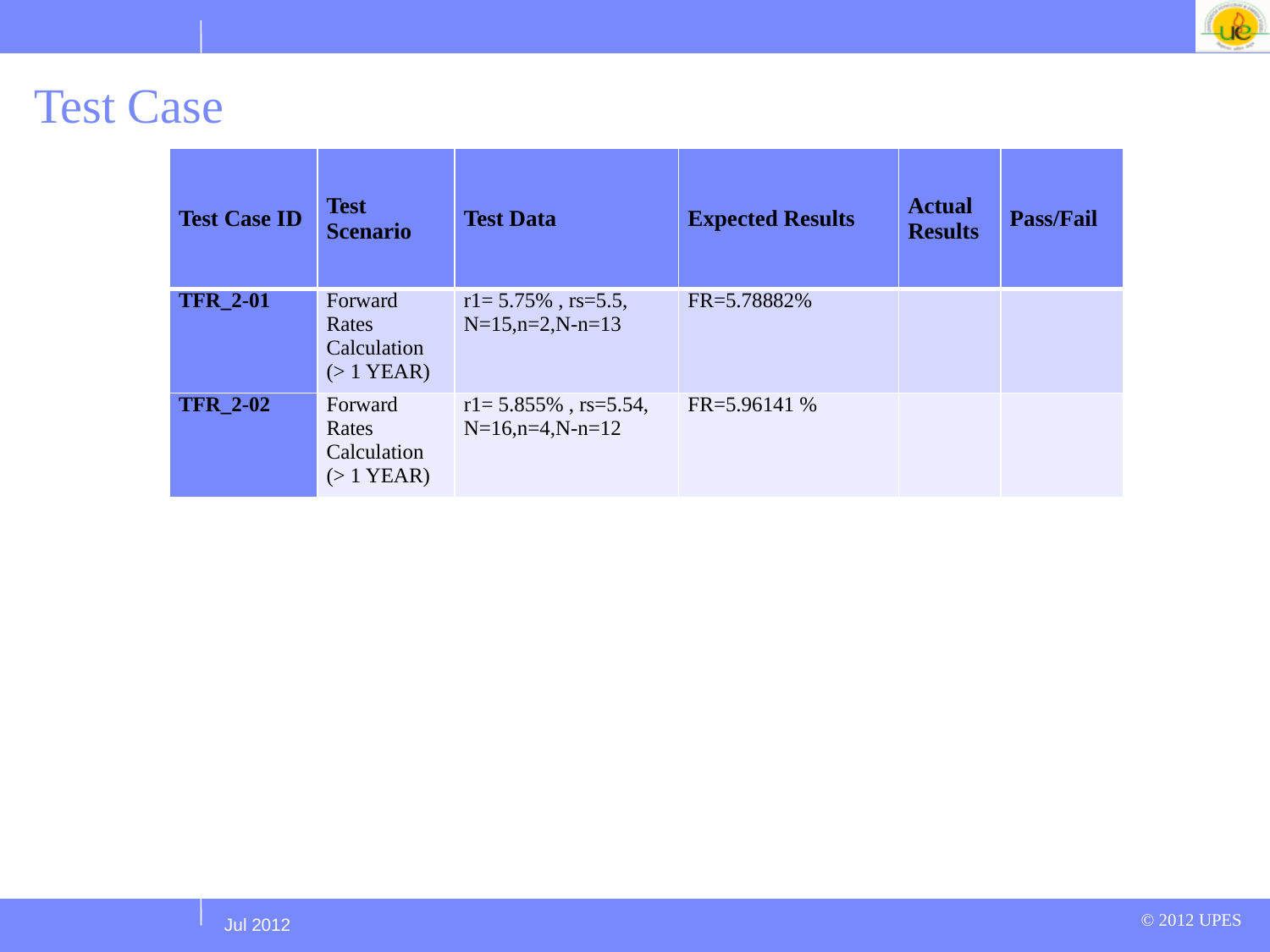

# Test Case
| Test Case ID | Test Scenario | Test Data | Expected Results | Actual Results | Pass/Fail |
| --- | --- | --- | --- | --- | --- |
| TFR\_2-01 | Forward Rates Calculation (> 1 YEAR) | r1= 5.75% , rs=5.5, N=15,n=2,N-n=13 | FR=5.78882% |  |  |
| TFR\_2-02 | Forward Rates Calculation (> 1 YEAR) | r1= 5.855% , rs=5.54, N=16,n=4,N-n=12 | FR=5.96141 % |  |  |